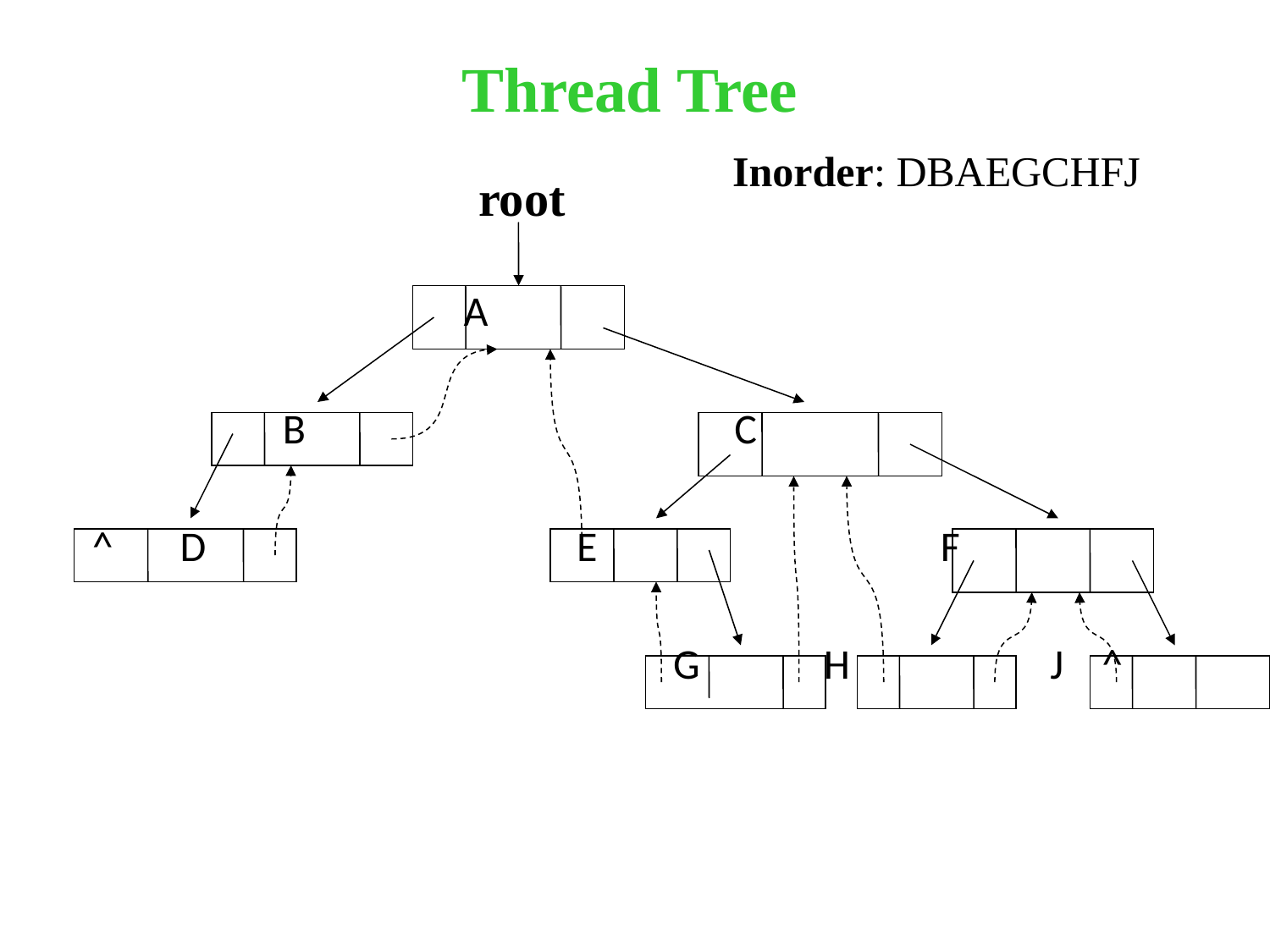

A

                         B                                             C

     ^       D                                       E                                    F

                                                                  G             H                     J    ^
Thread Tree
Inorder: DBAEGCHFJ
root